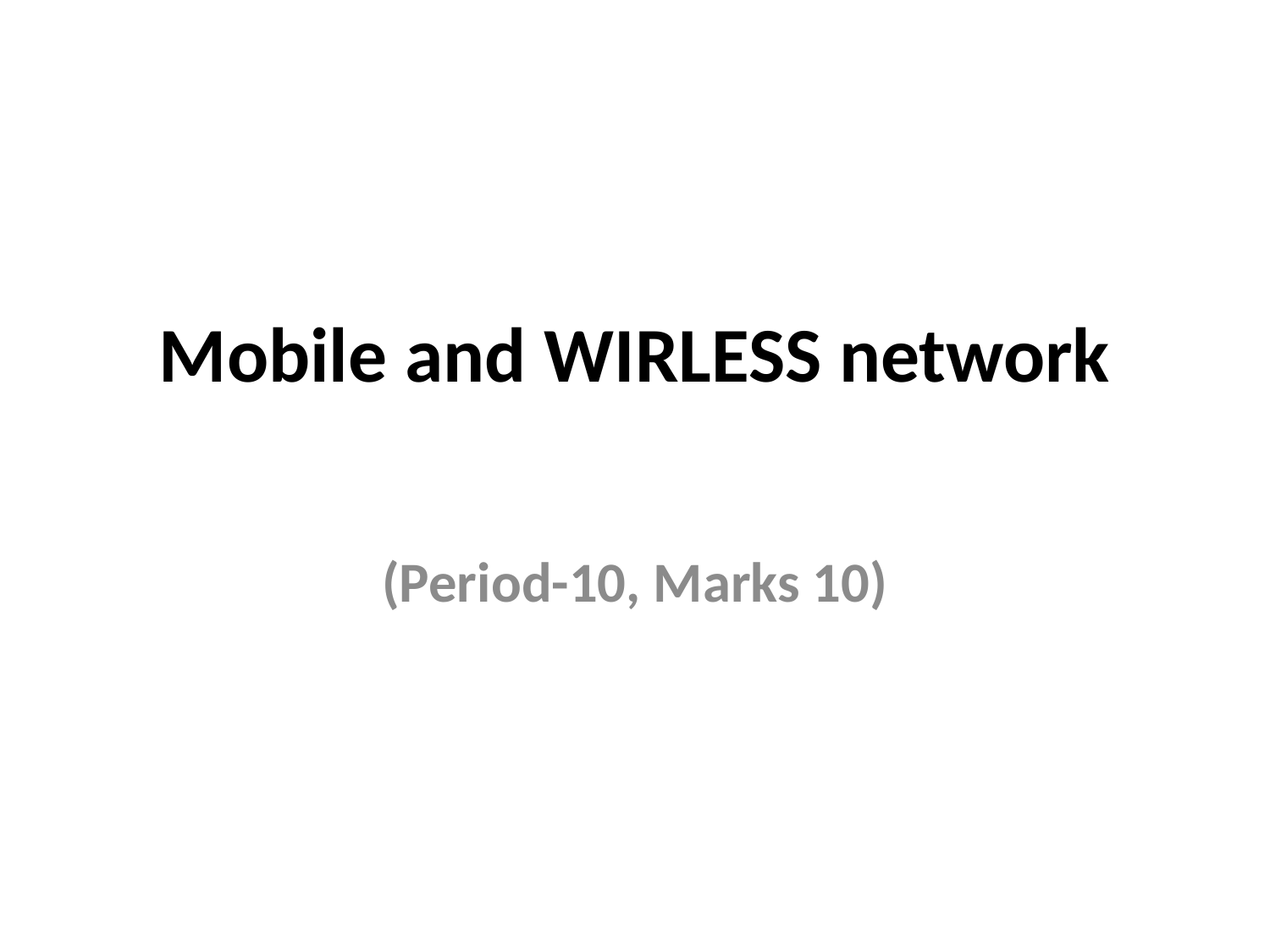

# Mobile and WIRLESS network
(Period-10, Marks 10)